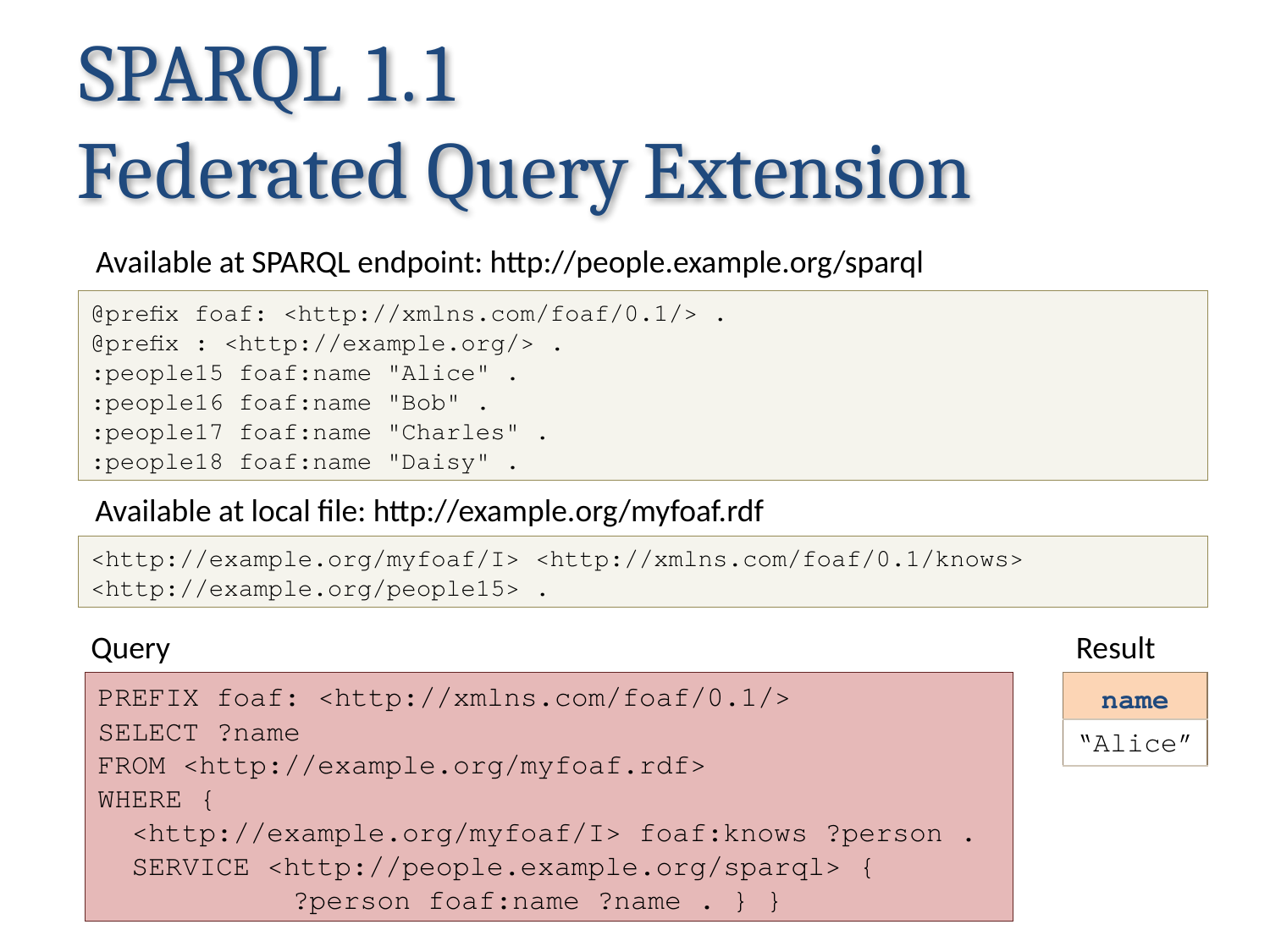

# SPARQL 1.1 Federated Query Extension
Available at SPARQL endpoint: http://people.example.org/sparql
@prefix foaf: <http://xmlns.com/foaf/0.1/> .
@prefix : <http://example.org/> .
:people15 foaf:name "Alice" .
:people16 foaf:name "Bob" .
:people17 foaf:name "Charles" .
:people18 foaf:name "Daisy" .
Available at local file: http://example.org/myfoaf.rdf
<http://example.org/myfoaf/I> <http://xmlns.com/foaf/0.1/knows> <http://example.org/people15> .
Query
Result
PREFIX foaf: <http://xmlns.com/foaf/0.1/>
SELECT ?name
FROM <http://example.org/myfoaf.rdf>
WHERE {
  <http://example.org/myfoaf/I> foaf:knows ?person .
  SERVICE <http://people.example.org/sparql> {
	    ?person foaf:name ?name . } }
| name |
| --- |
| “Alice” |